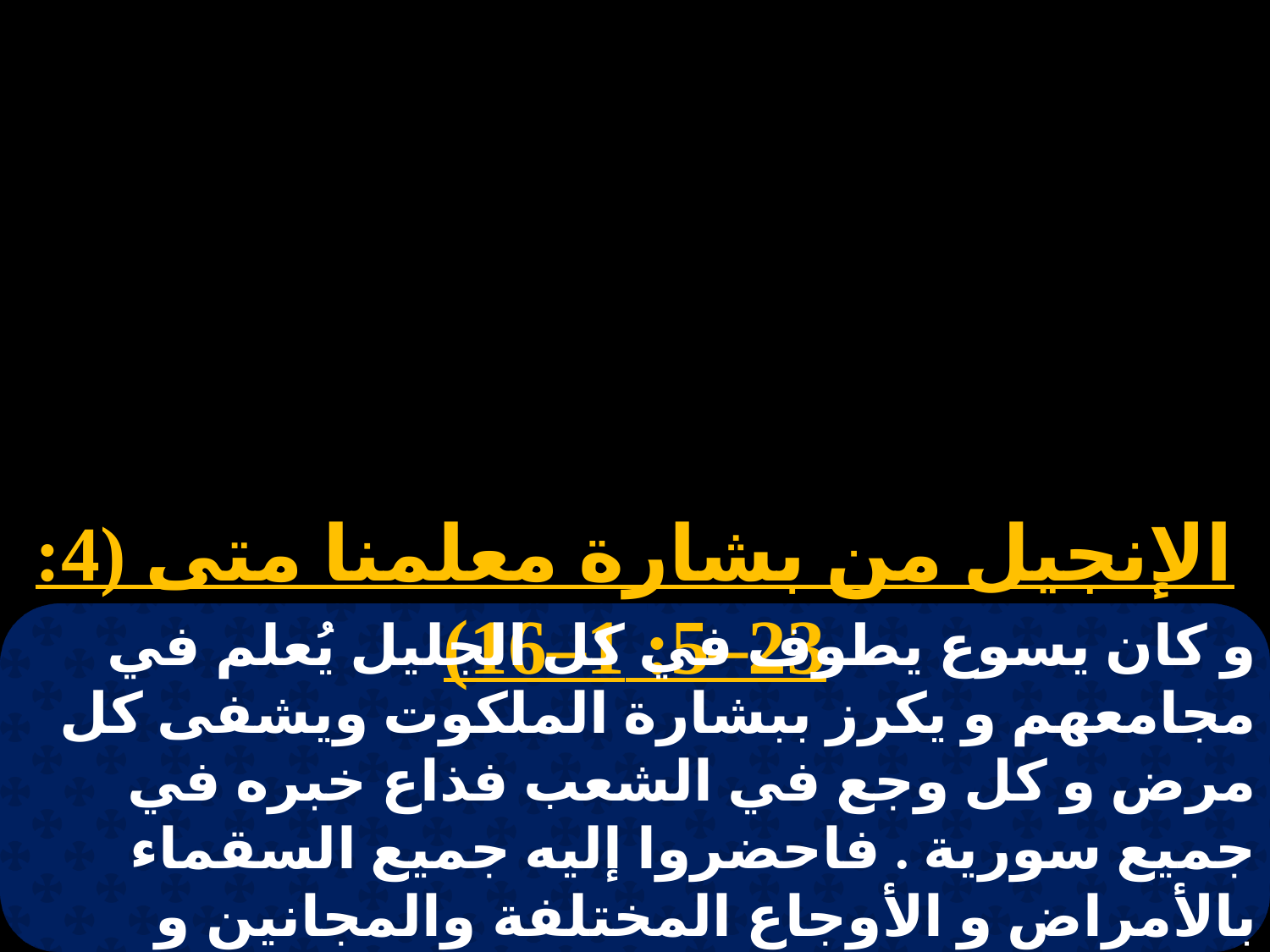

# الإنجيل من بشارة معلمنا متى (4: 23–5: 1–16)
و كان يسوع يطوف في كل الجليل يُعلم في مجامعهم و يكرز ببشارة الملكوت ويشفى كل مرض و كل وجع في الشعب فذاع خبره في جميع سورية . فاحضروا إليه جميع السقماء بالأمراض و الأوجاع المختلفة والمجانين و المصروعين والمفلوجين فشفاهم و تبعه جموع كثيرة من الجليل و العشر المدن و أورشليم واليهودية و من عبر الأردن .